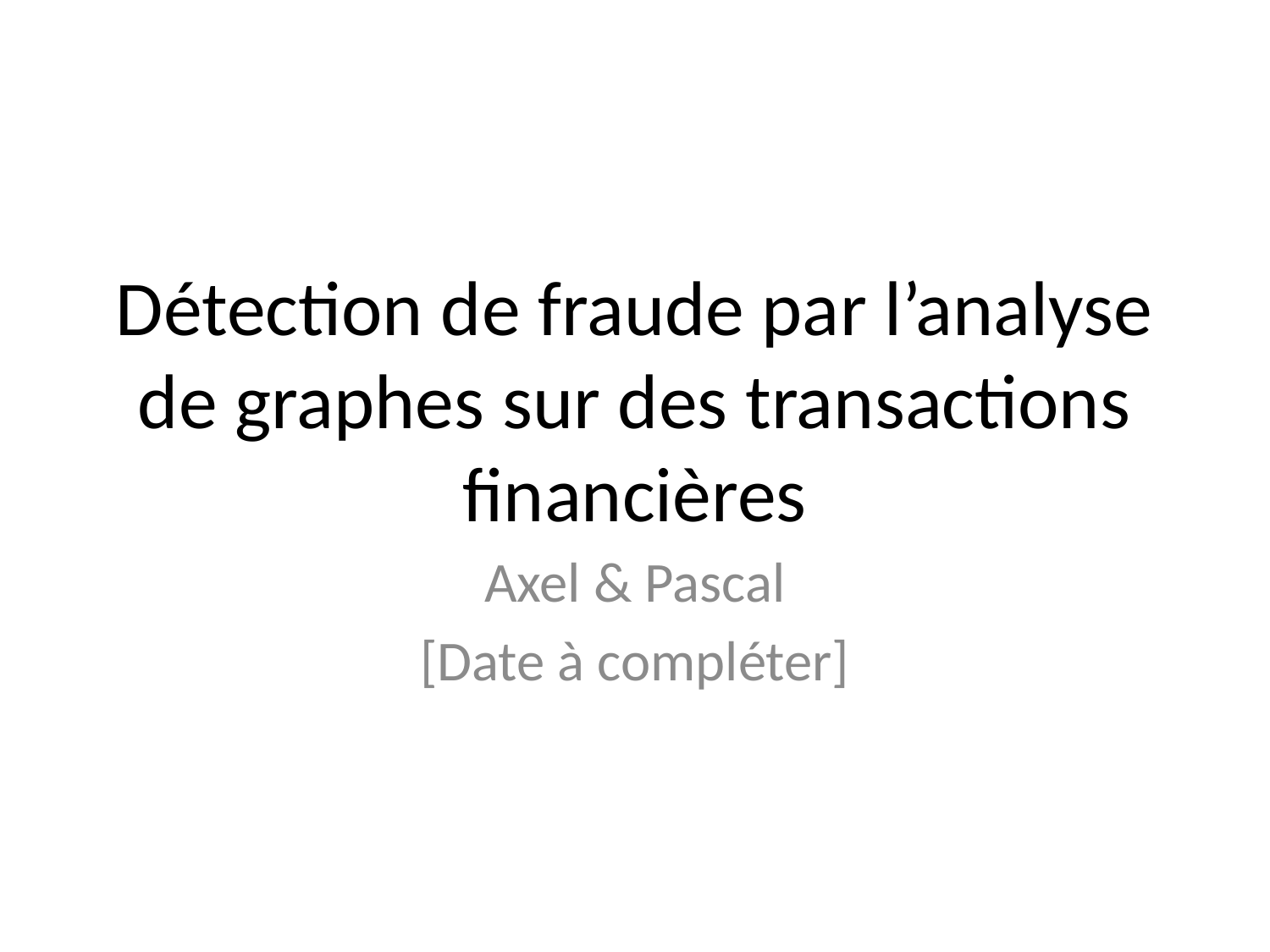

# Détection de fraude par l’analyse de graphes sur des transactions financières
Axel & Pascal
[Date à compléter]